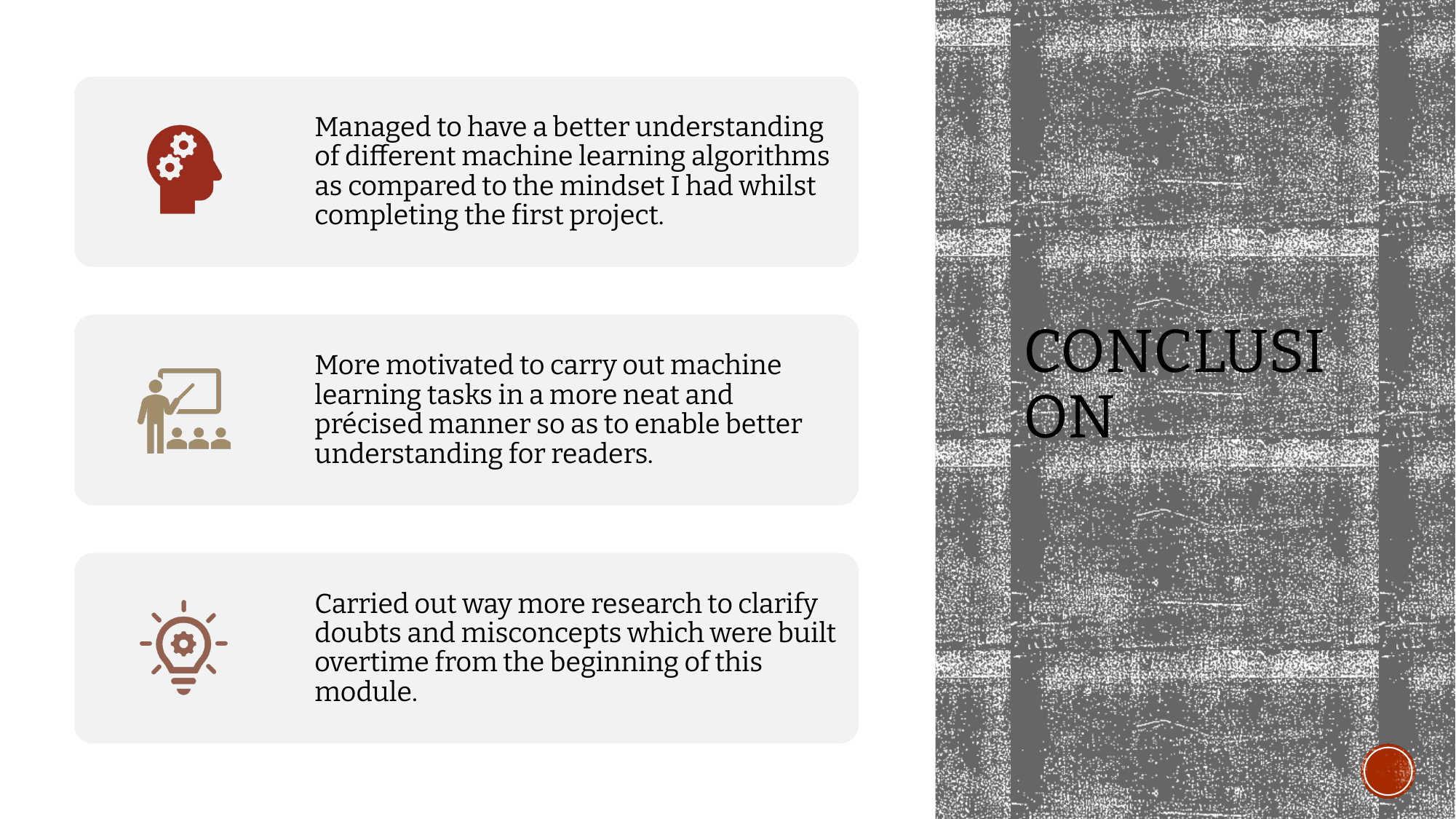

Managed to have a better understanding of different machine learning algorithms as compared to the mindset I had whilst completing the first project.
More motivated to carry out machine learning tasks in a more neat and précised manner so as to enable better understanding for readers.
Carried out way more research to clarify doubts and misconcepts which were built overtime from the beginning of this module.
# CONCLUSION